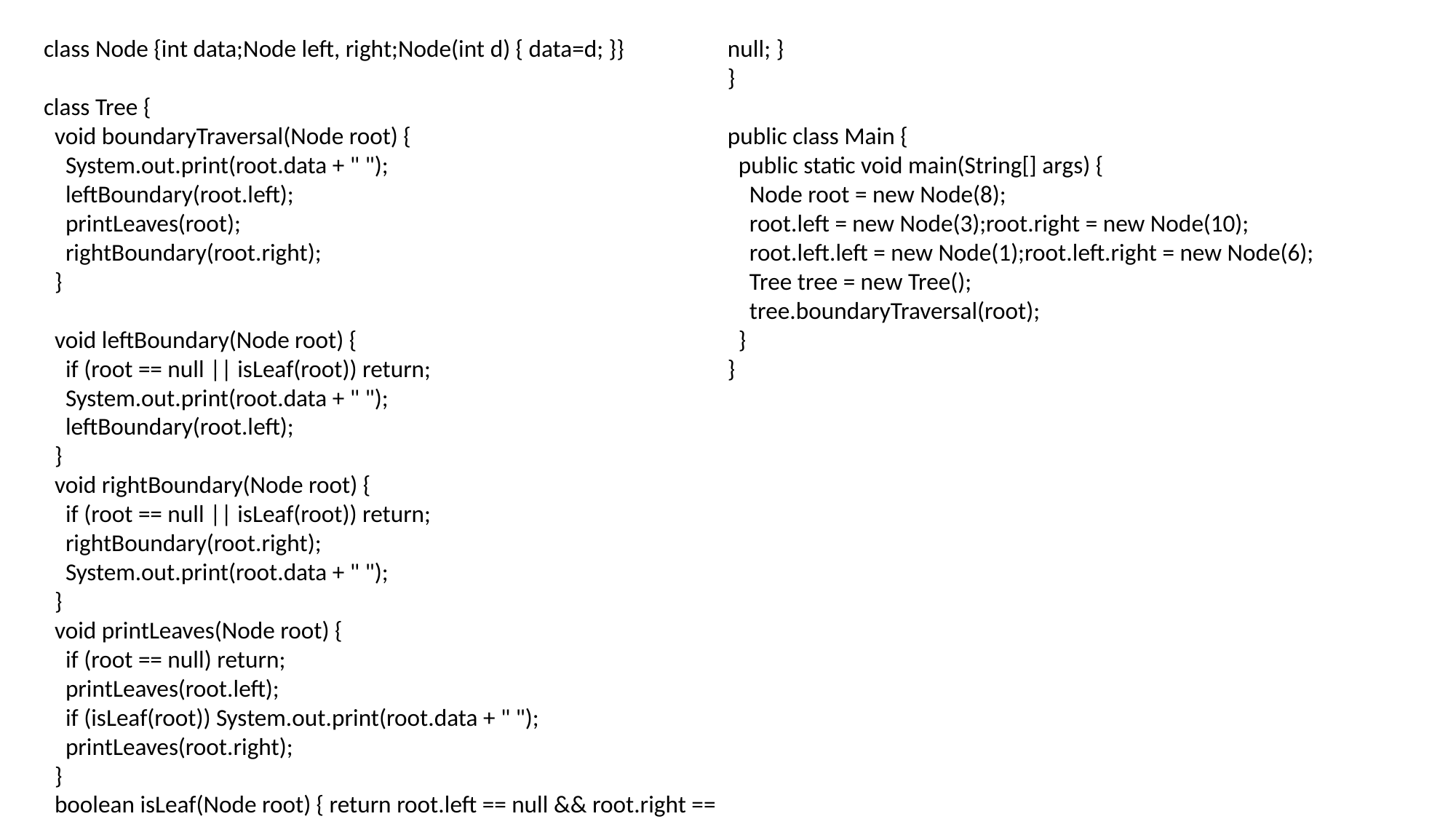

class Node {int data;Node left, right;Node(int d) { data=d; }}

class Tree {
  void boundaryTraversal(Node root) {
    System.out.print(root.data + " ");
    leftBoundary(root.left);
    printLeaves(root);
    rightBoundary(root.right);
  }

  void leftBoundary(Node root) {
    if (root == null || isLeaf(root)) return;
    System.out.print(root.data + " ");
    leftBoundary(root.left);
  }
  void rightBoundary(Node root) {
    if (root == null || isLeaf(root)) return;
    rightBoundary(root.right);
    System.out.print(root.data + " ");
  }
  void printLeaves(Node root) {
    if (root == null) return;
    printLeaves(root.left);
    if (isLeaf(root)) System.out.print(root.data + " ");
    printLeaves(root.right);
  }
  boolean isLeaf(Node root) { return root.left == null && root.right == null; }
}

public class Main {
  public static void main(String[] args) {
    Node root = new Node(8);
    root.left = new Node(3);root.right = new Node(10);
    root.left.left = new Node(1);root.left.right = new Node(6);
    Tree tree = new Tree();
    tree.boundaryTraversal(root);
  }
}